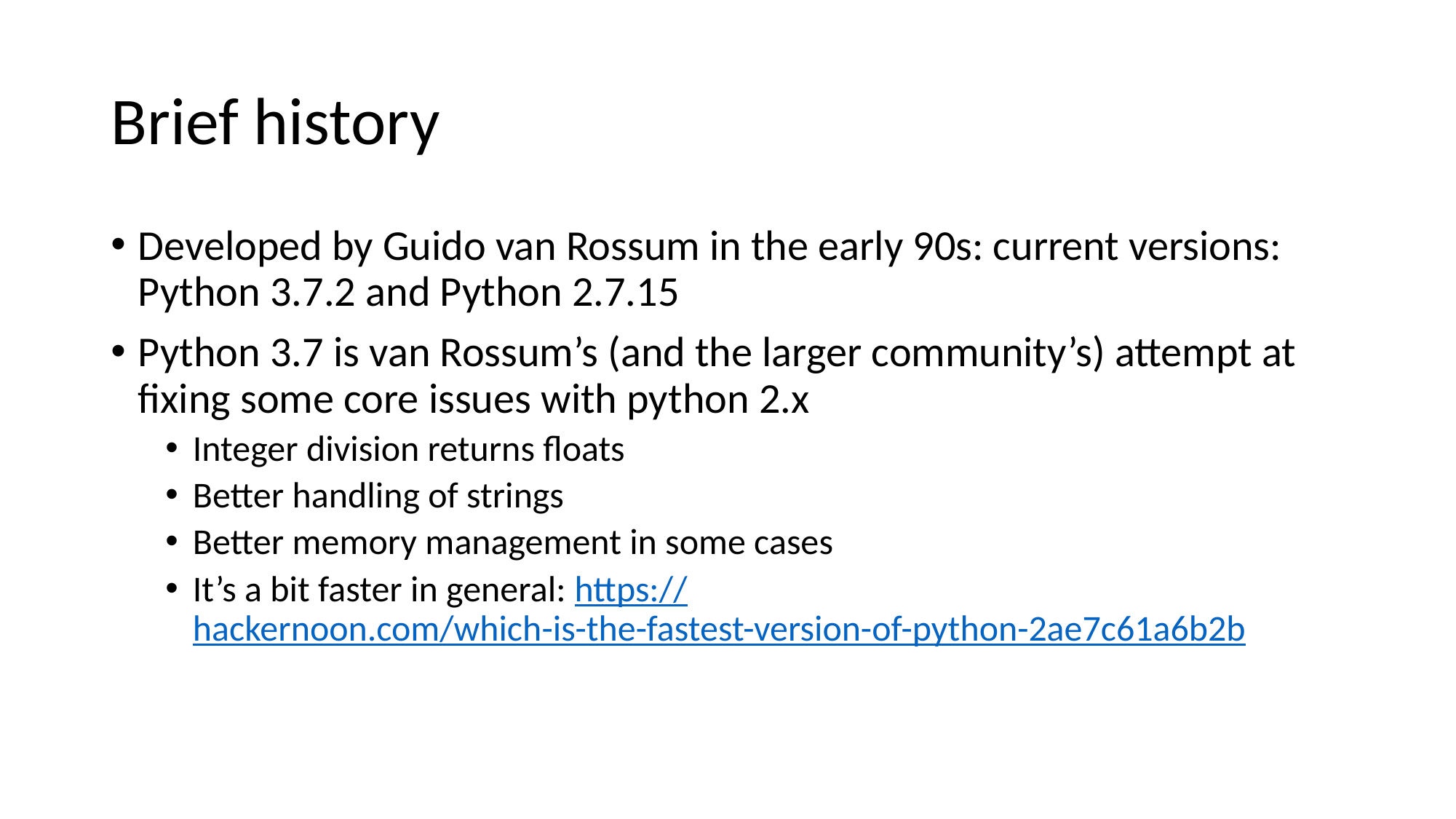

# Brief history
Developed by Guido van Rossum in the early 90s: current versions: Python 3.7.2 and Python 2.7.15
Python 3.7 is van Rossum’s (and the larger community’s) attempt at fixing some core issues with python 2.x
Integer division returns floats
Better handling of strings
Better memory management in some cases
It’s a bit faster in general: https://hackernoon.com/which-is-the-fastest-version-of-python-2ae7c61a6b2b